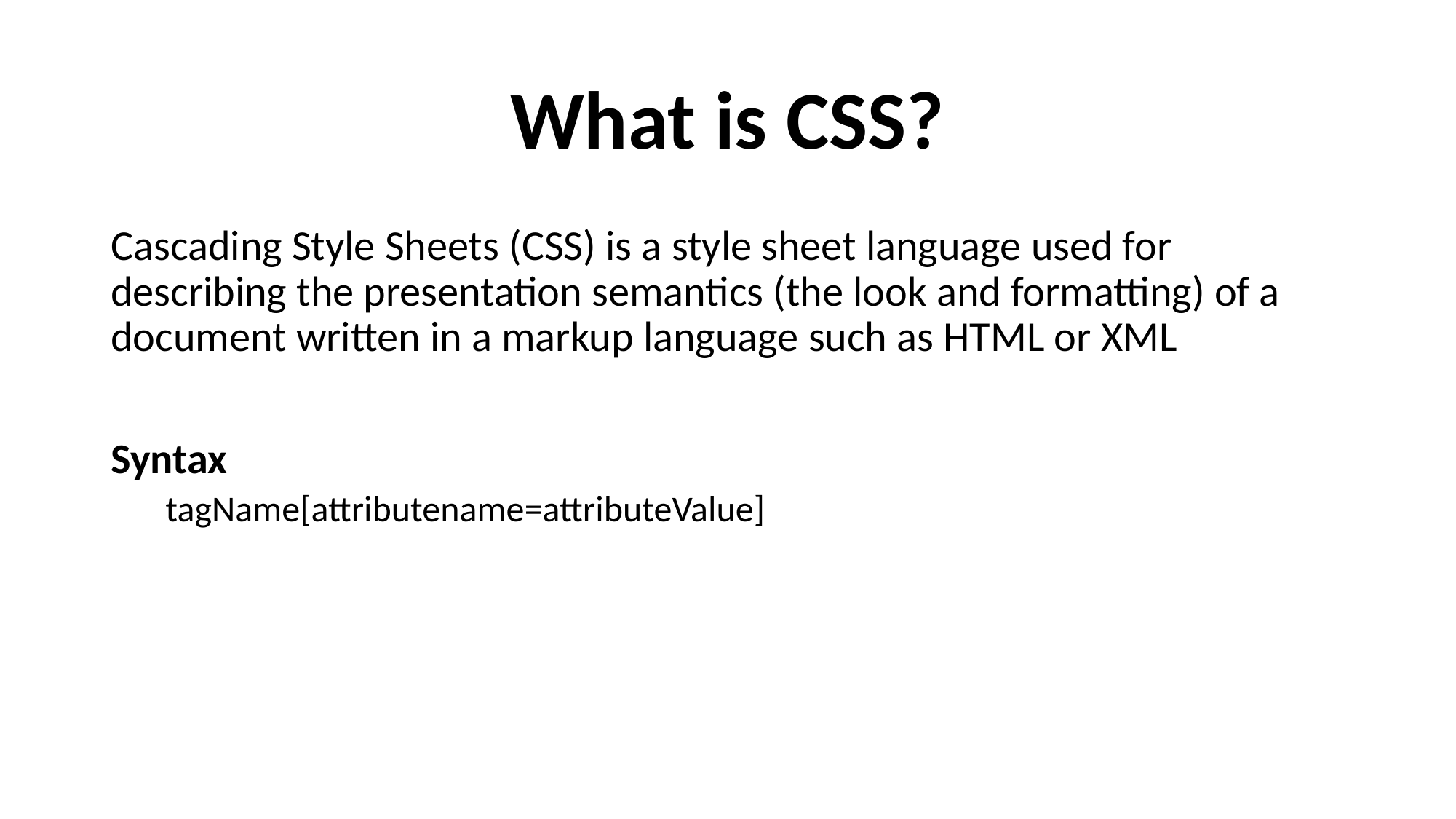

# What is CSS?
Cascading Style Sheets (CSS) is a style sheet language used for describing the presentation semantics (the look and formatting) of a document written in a markup language such as HTML or XML

Syntax
tagName[attributename=attributeValue]